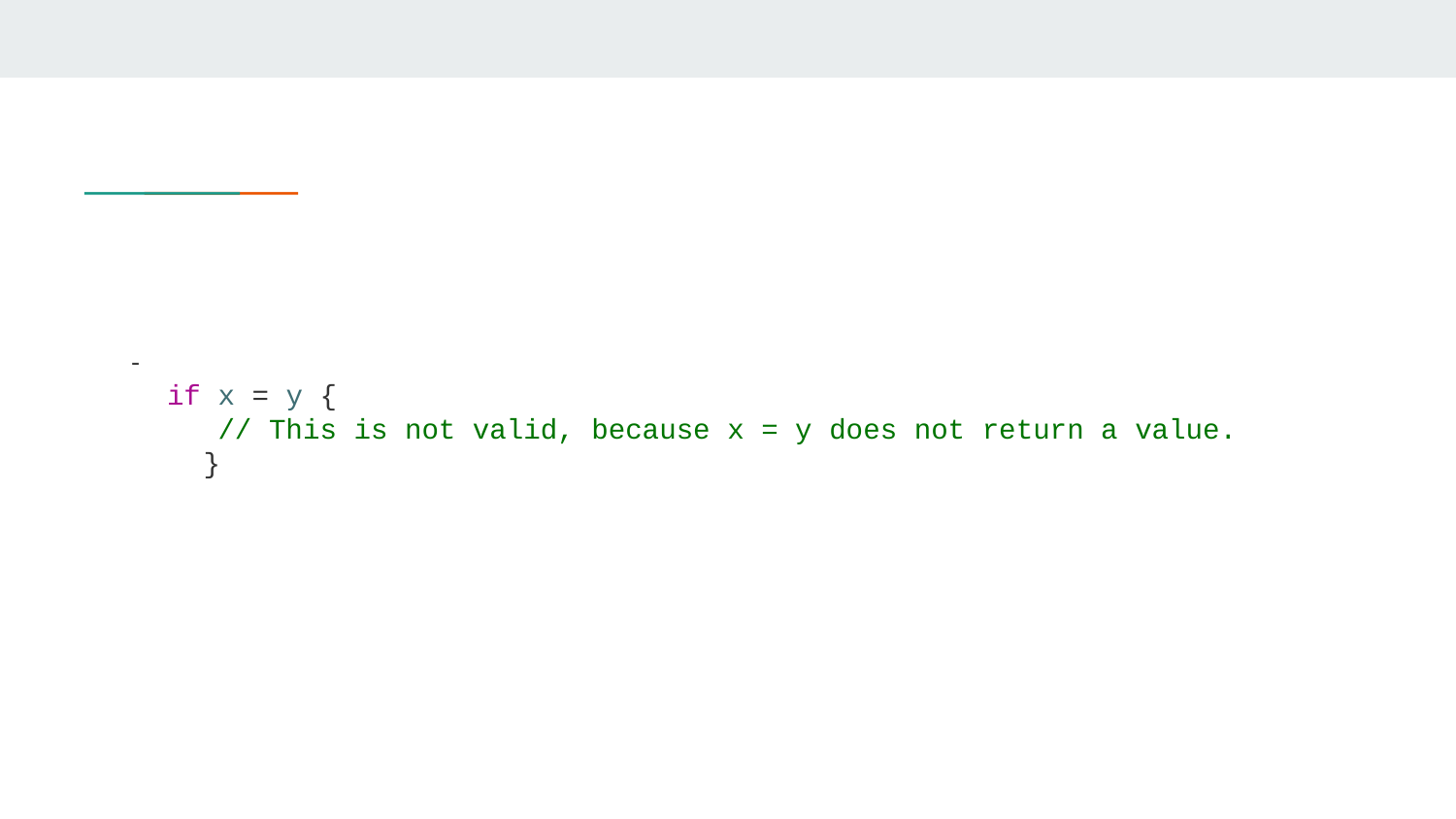

#
-
if x = y {
   // This is not valid, because x = y does not return a value.
}